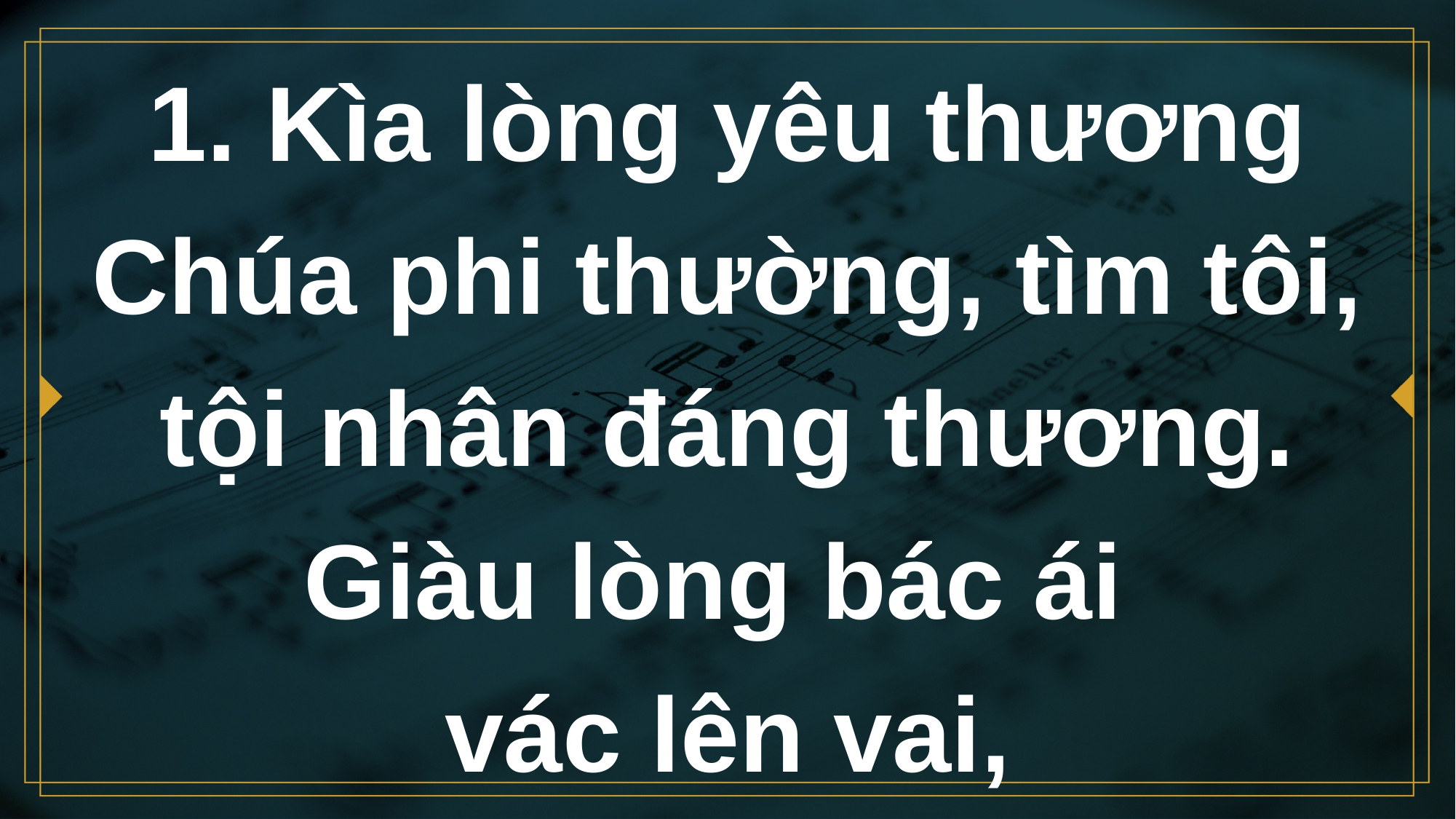

# 1. Kìa lòng yêu thương Chúa phi thường, tìm tôi, tội nhân đáng thương. Giàu lòng bác ái vác lên vai,